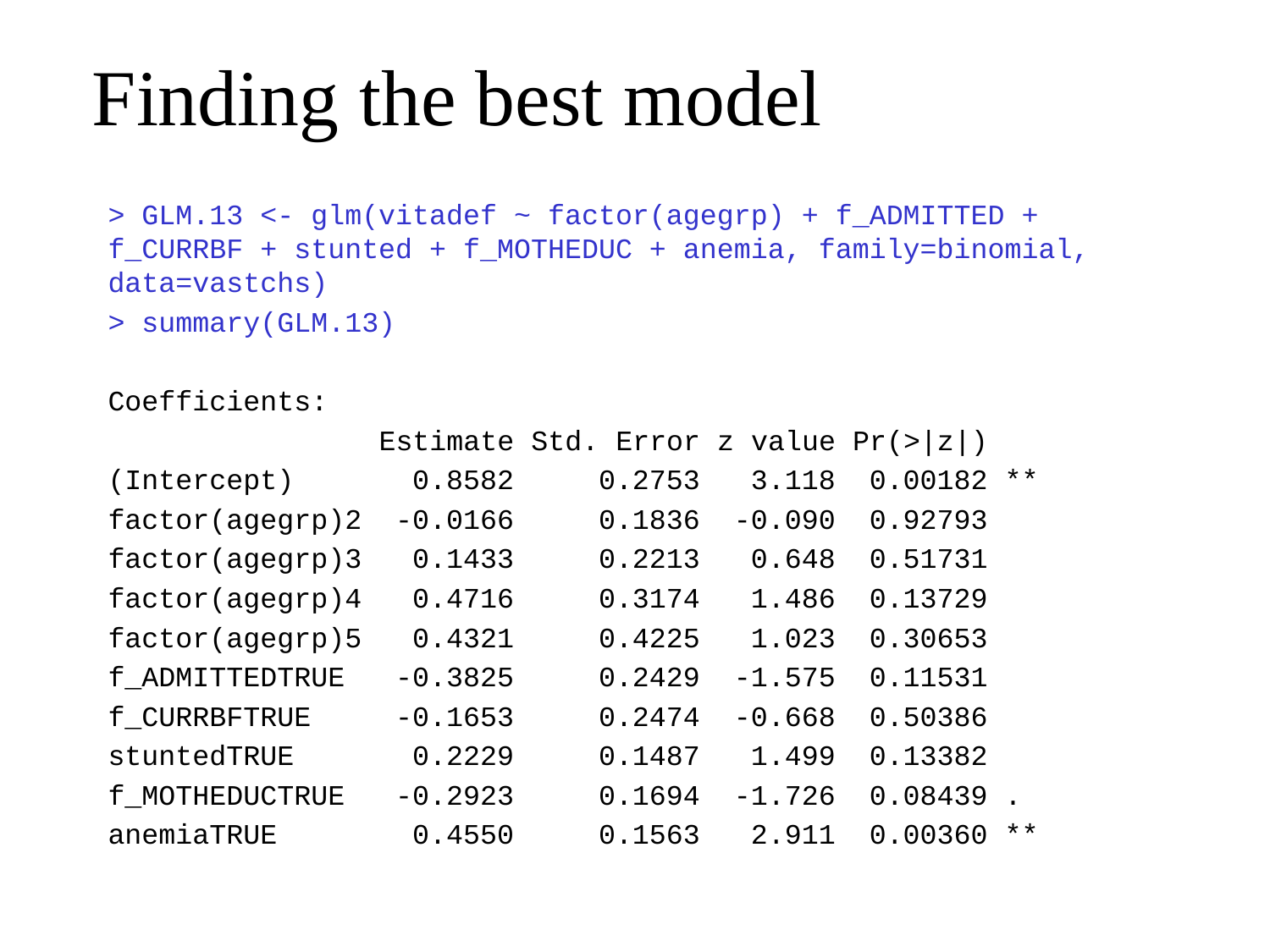

# Finding the best model
> GLM.13 <- glm(vitadef ~ factor(agegrp) + f_ADMITTED + f_CURRBF + stunted + f_MOTHEDUC + anemia, family=binomial, data=vastchs)
> summary(GLM.13)

Coefficients:
                Estimate Std. Error z value Pr(>|z|)
(Intercept)       0.8582     0.2753   3.118  0.00182 **
factor(agegrp)2  -0.0166     0.1836  -0.090  0.92793
factor(agegrp)3   0.1433     0.2213   0.648  0.51731
factor(agegrp)4   0.4716     0.3174   1.486  0.13729
factor(agegrp)5   0.4321     0.4225   1.023  0.30653
f_ADMITTEDTRUE   -0.3825     0.2429  -1.575  0.11531
f_CURRBFTRUE     -0.1653     0.2474  -0.668  0.50386
stuntedTRUE       0.2229     0.1487   1.499  0.13382
f_MOTHEDUCTRUE   -0.2923     0.1694  -1.726  0.08439 .
anemiaTRUE        0.4550     0.1563   2.911  0.00360 **